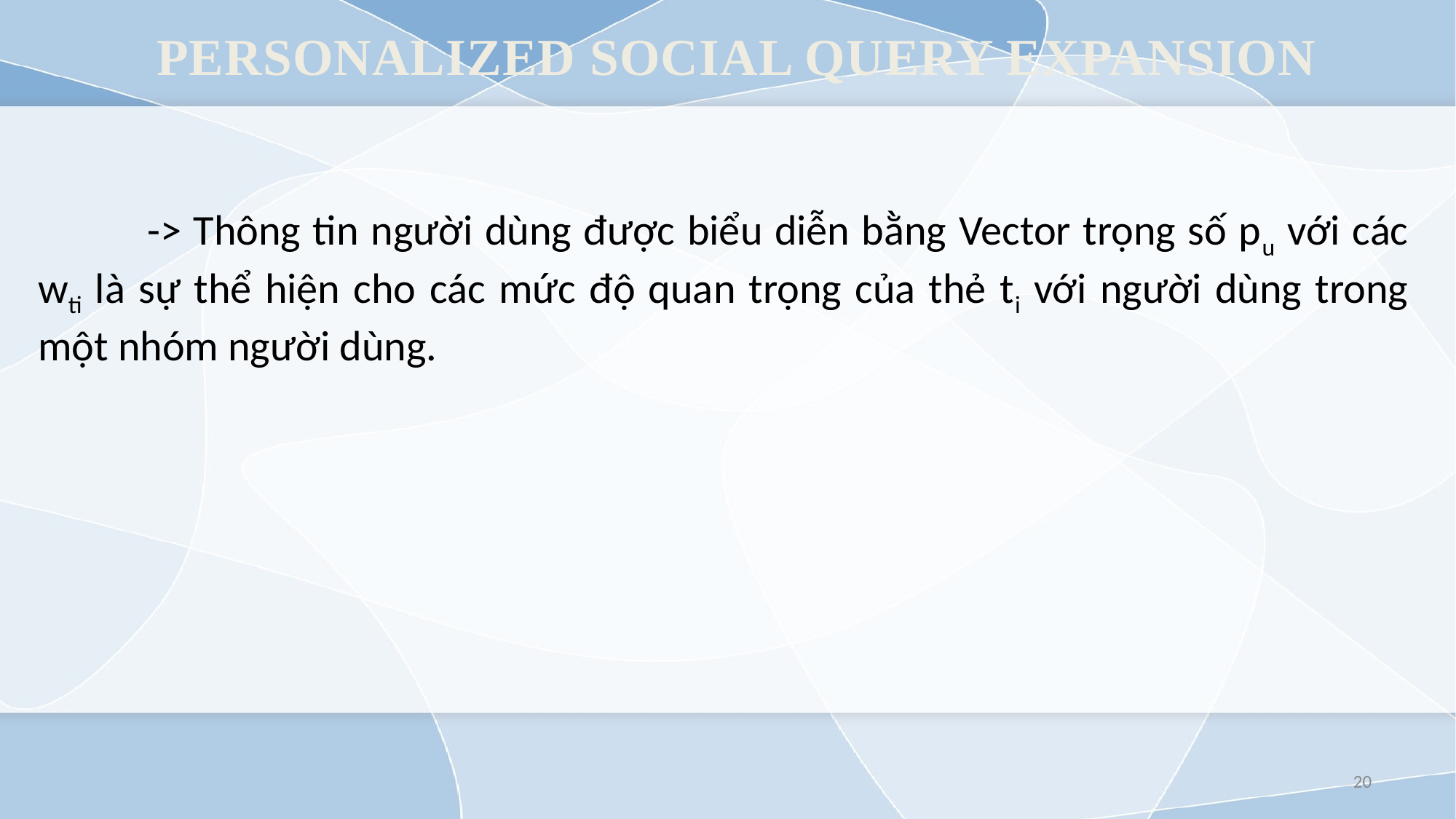

# PERSONALIZED SOCIAL QUERY EXPANSION
	-> Thông tin người dùng được biểu diễn bằng Vector trọng số pu với các wti là sự thể hiện cho các mức độ quan trọng của thẻ ti với người dùng trong một nhóm người dùng.
20